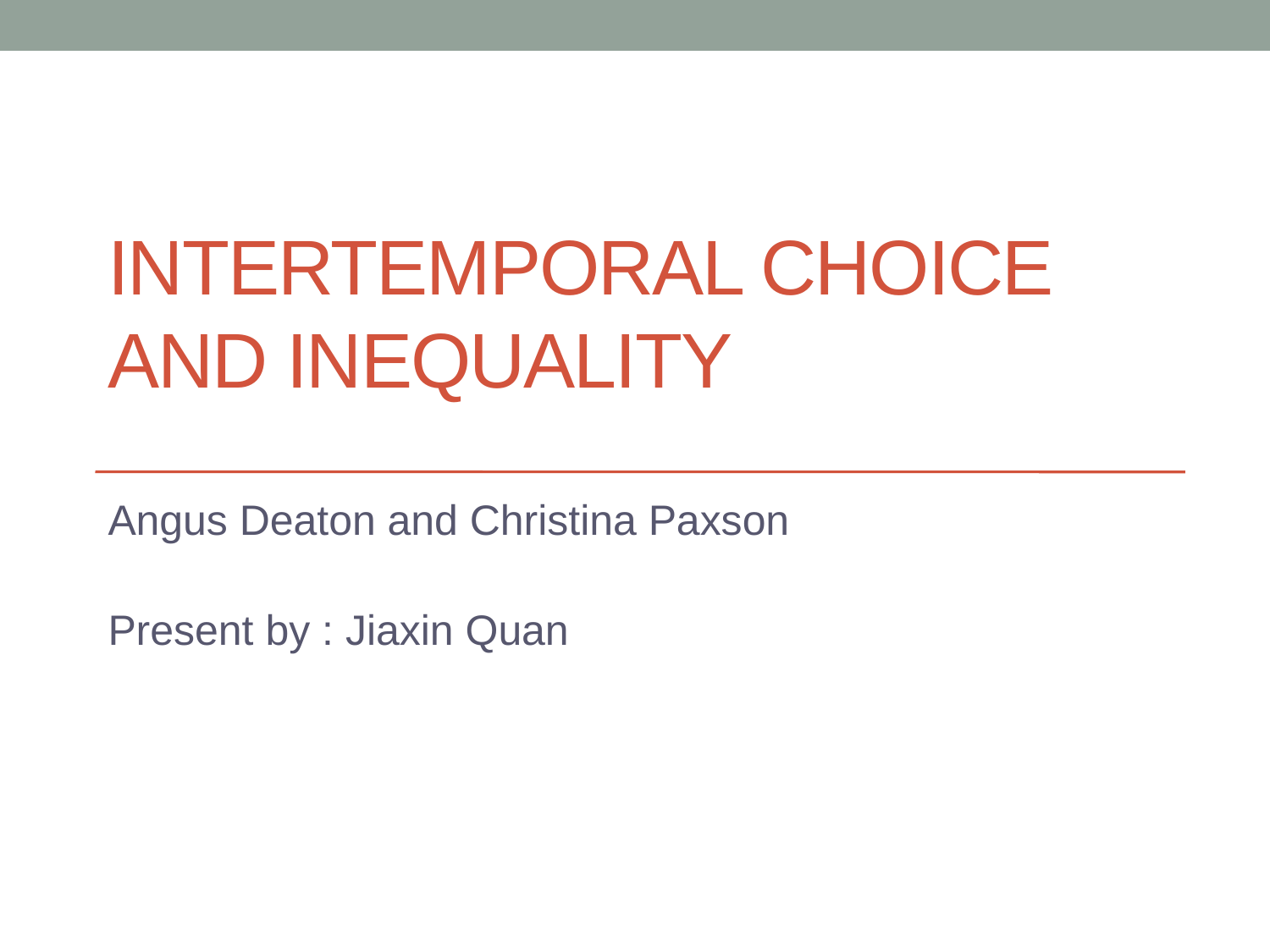

# Intertemporal choice and inequality
Angus Deaton and Christina Paxson
Present by : Jiaxin Quan